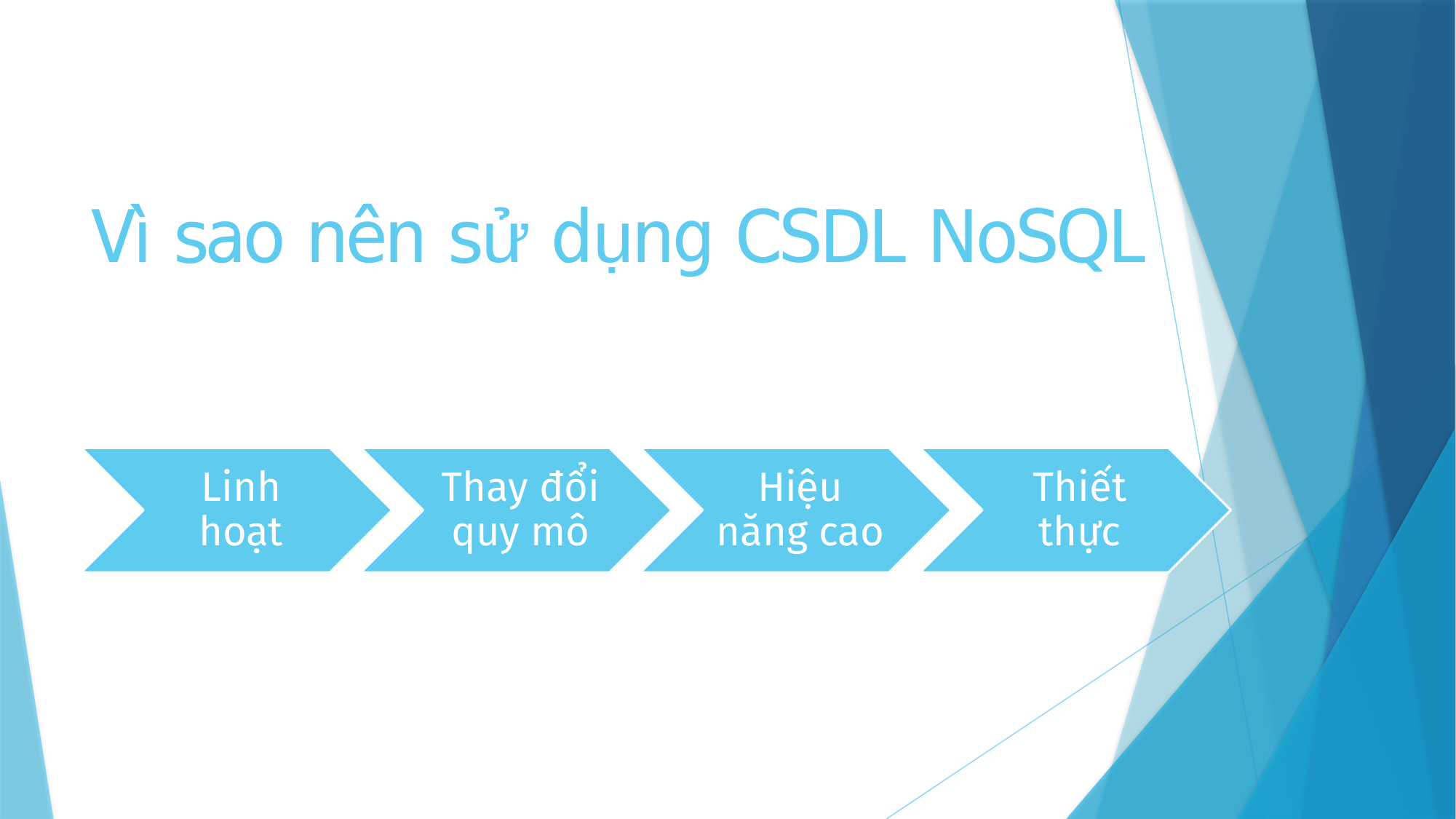

# Vì sao nên sử dụng CSDL NoSQL
Linh hoạt
Thay đổi quy mô
Hiệu năng cao
Thiết thực